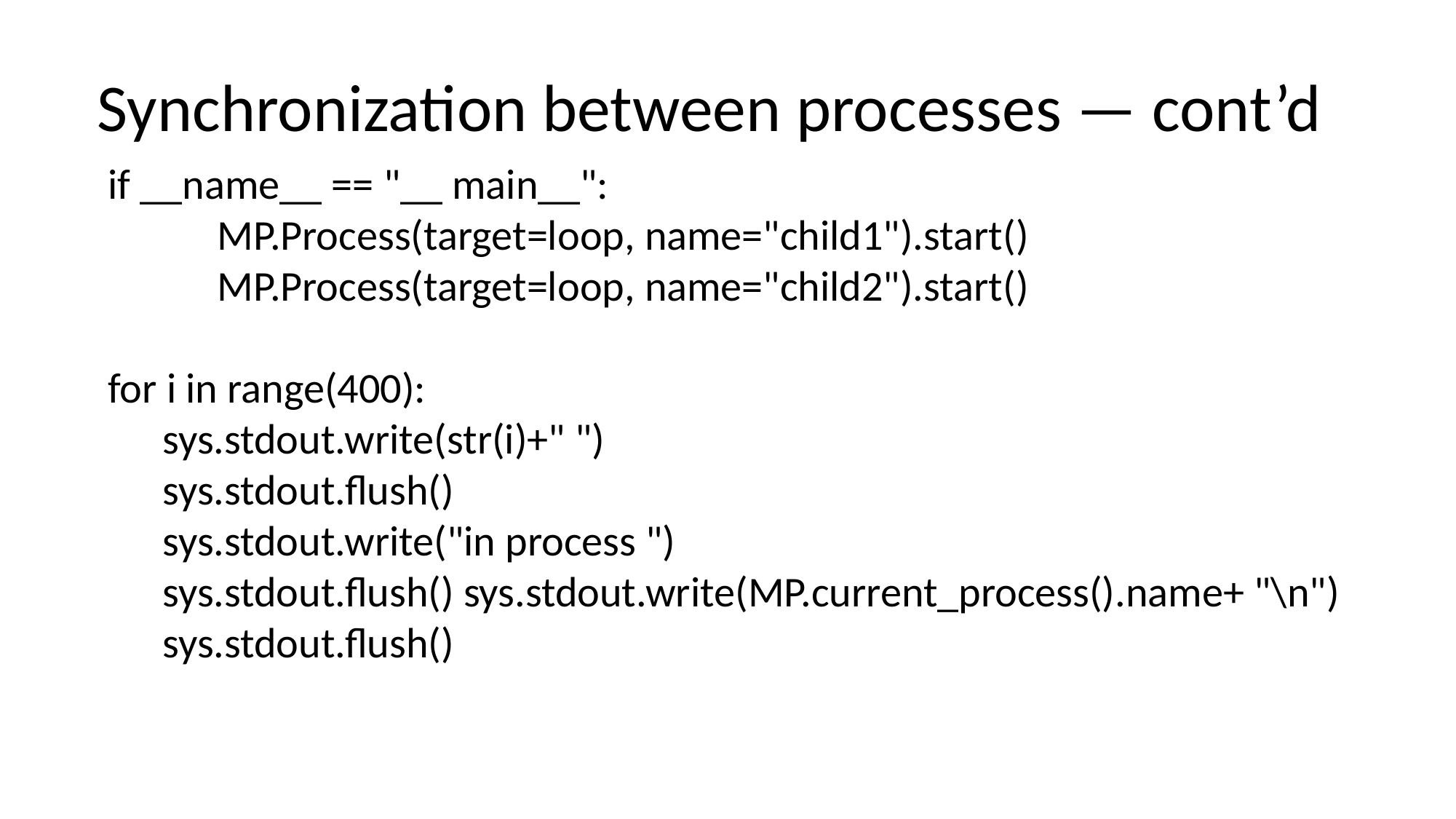

# Synchronization between processes — cont’d
if __name__ == "__ main__":
	MP.Process(target=loop, name="child1").start()
	MP.Process(target=loop, name="child2").start()

for i in range(400):
sys.stdout.write(str(i)+" ")
sys.stdout.flush()
sys.stdout.write("in process ")
sys.stdout.flush() sys.stdout.write(MP.current_process().name+ "\n")
sys.stdout.flush()